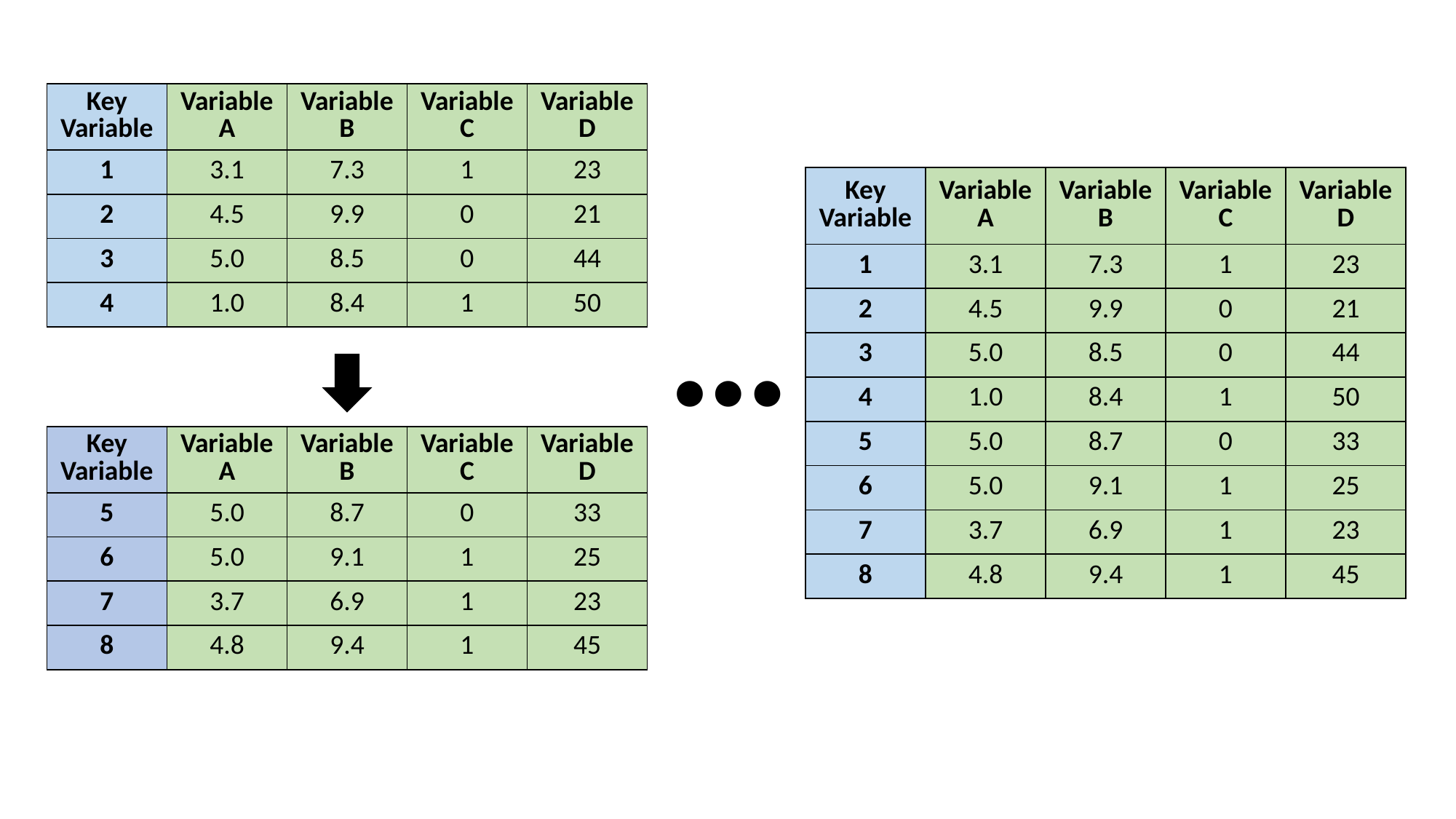

| Key Variable | Variable A | Variable B | Variable C | Variable D |
| --- | --- | --- | --- | --- |
| 1 | 3.1 | 7.3 | 1 | 23 |
| 2 | 4.5 | 9.9 | 0 | 21 |
| 3 | 5.0 | 8.5 | 0 | 44 |
| 4 | 1.0 | 8.4 | 1 | 50 |
| Key Variable | Variable A | Variable B | Variable C | Variable D |
| --- | --- | --- | --- | --- |
| 1 | 3.1 | 7.3 | 1 | 23 |
| 2 | 4.5 | 9.9 | 0 | 21 |
| 3 | 5.0 | 8.5 | 0 | 44 |
| 4 | 1.0 | 8.4 | 1 | 50 |
| 5 | 5.0 | 8.7 | 0 | 33 |
| 6 | 5.0 | 9.1 | 1 | 25 |
| 7 | 3.7 | 6.9 | 1 | 23 |
| 8 | 4.8 | 9.4 | 1 | 45 |
…

| Key Variable | Variable A | Variable B | Variable C | Variable D |
| --- | --- | --- | --- | --- |
| 5 | 5.0 | 8.7 | 0 | 33 |
| 6 | 5.0 | 9.1 | 1 | 25 |
| 7 | 3.7 | 6.9 | 1 | 23 |
| 8 | 4.8 | 9.4 | 1 | 45 |